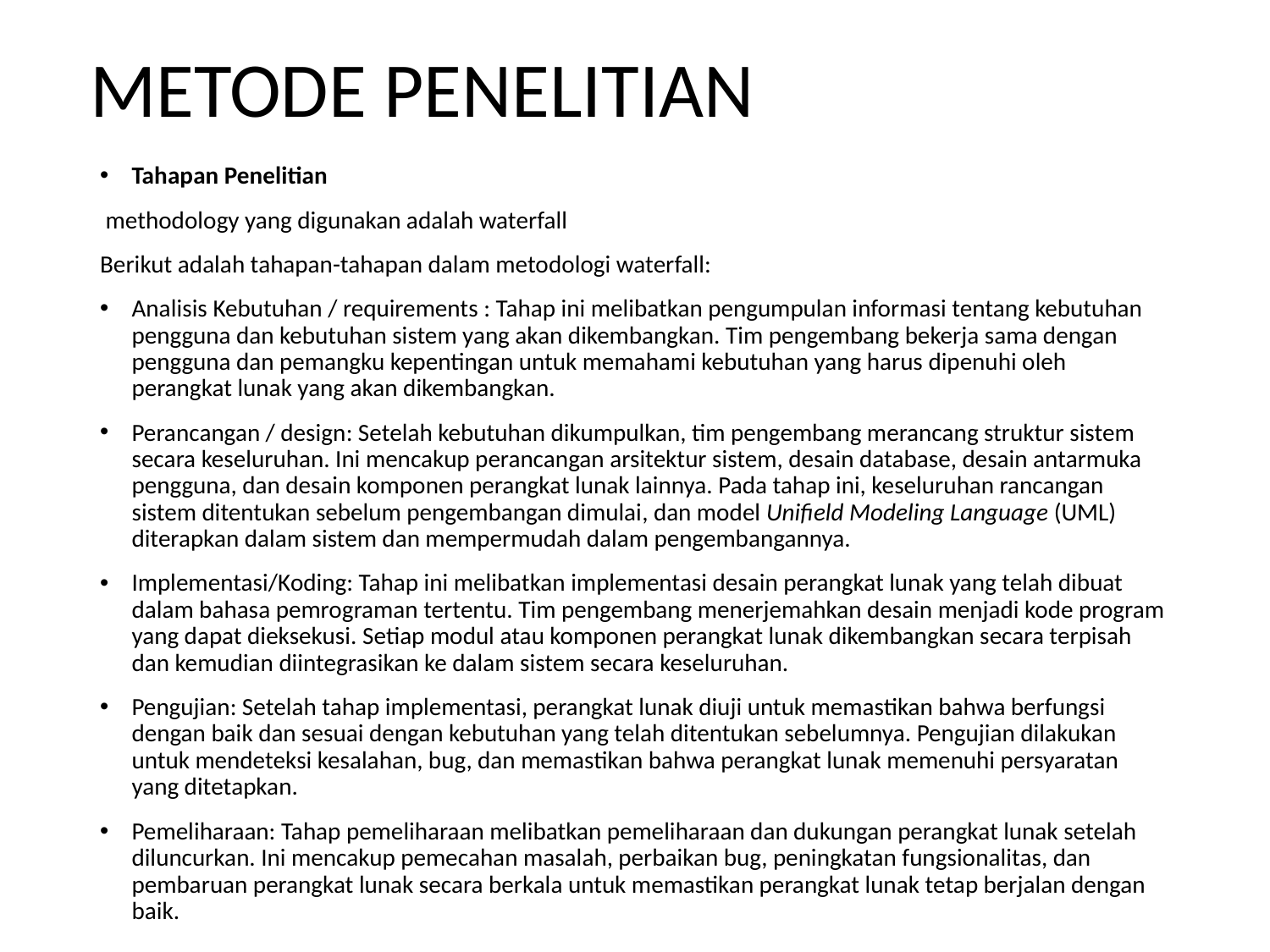

# METODE PENELITIAN
Tahapan Penelitian
 methodology yang digunakan adalah waterfall
Berikut adalah tahapan-tahapan dalam metodologi waterfall:
Analisis Kebutuhan / requirements : Tahap ini melibatkan pengumpulan informasi tentang kebutuhan pengguna dan kebutuhan sistem yang akan dikembangkan. Tim pengembang bekerja sama dengan pengguna dan pemangku kepentingan untuk memahami kebutuhan yang harus dipenuhi oleh perangkat lunak yang akan dikembangkan.
Perancangan / design: Setelah kebutuhan dikumpulkan, tim pengembang merancang struktur sistem secara keseluruhan. Ini mencakup perancangan arsitektur sistem, desain database, desain antarmuka pengguna, dan desain komponen perangkat lunak lainnya. Pada tahap ini, keseluruhan rancangan sistem ditentukan sebelum pengembangan dimulai, dan model Unifield Modeling Language (UML) diterapkan dalam sistem dan mempermudah dalam pengembangannya.
Implementasi/Koding: Tahap ini melibatkan implementasi desain perangkat lunak yang telah dibuat dalam bahasa pemrograman tertentu. Tim pengembang menerjemahkan desain menjadi kode program yang dapat dieksekusi. Setiap modul atau komponen perangkat lunak dikembangkan secara terpisah dan kemudian diintegrasikan ke dalam sistem secara keseluruhan.
Pengujian: Setelah tahap implementasi, perangkat lunak diuji untuk memastikan bahwa berfungsi dengan baik dan sesuai dengan kebutuhan yang telah ditentukan sebelumnya. Pengujian dilakukan untuk mendeteksi kesalahan, bug, dan memastikan bahwa perangkat lunak memenuhi persyaratan yang ditetapkan.
Pemeliharaan: Tahap pemeliharaan melibatkan pemeliharaan dan dukungan perangkat lunak setelah diluncurkan. Ini mencakup pemecahan masalah, perbaikan bug, peningkatan fungsionalitas, dan pembaruan perangkat lunak secara berkala untuk memastikan perangkat lunak tetap berjalan dengan baik.